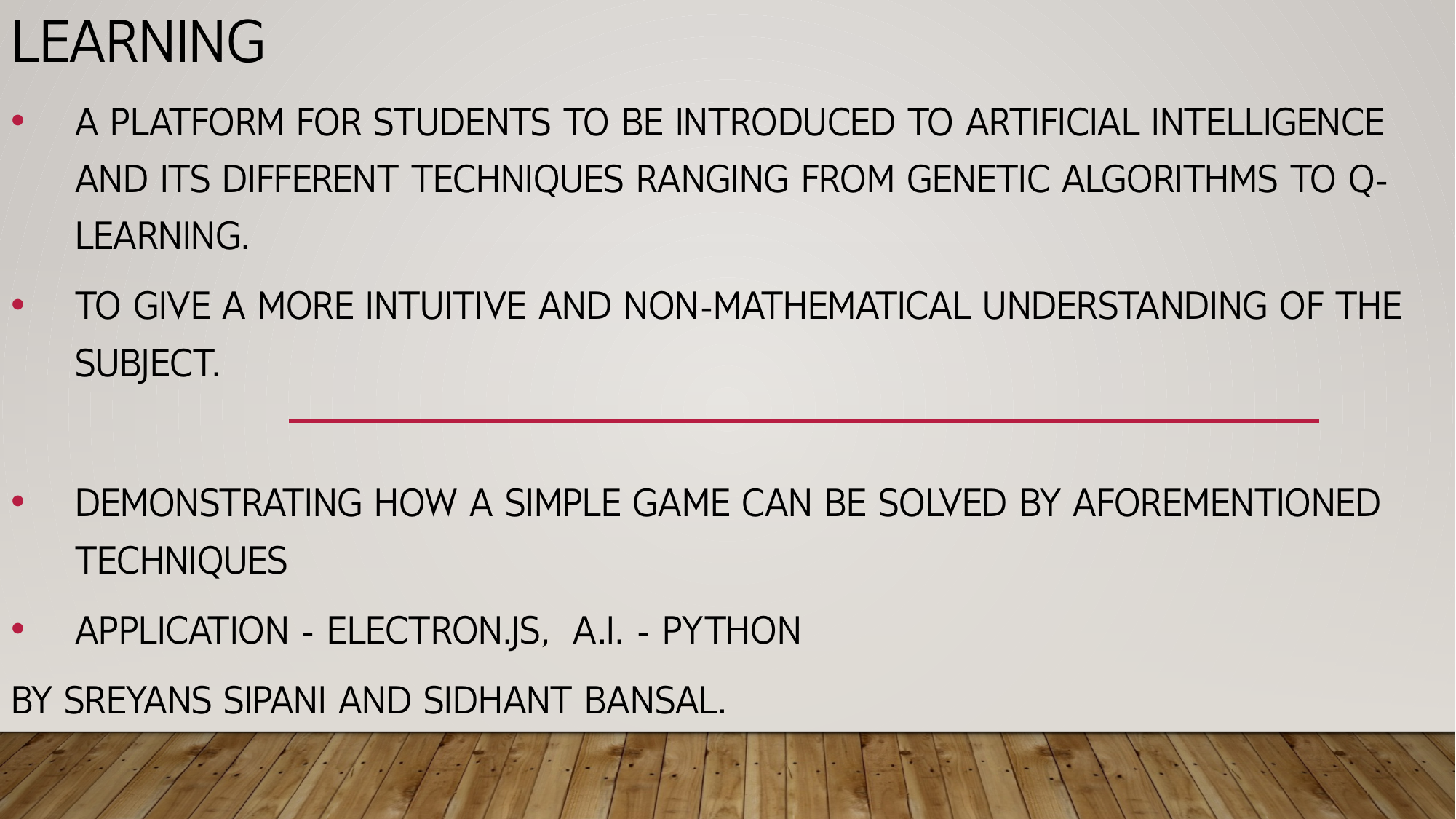

# LEARNING
A Platform for students to be introduced to artificial intelligence and its different techniques ranging from genetic algorithms to Q-learning.
To give a more intuitive and non-mathematical understanding of the subject.

Demonstrating how a simple game can be solved by aforementioned techniques
Application - Electron.js,  A.i. - python
By Sreyans Sipani and sidhant bansal.